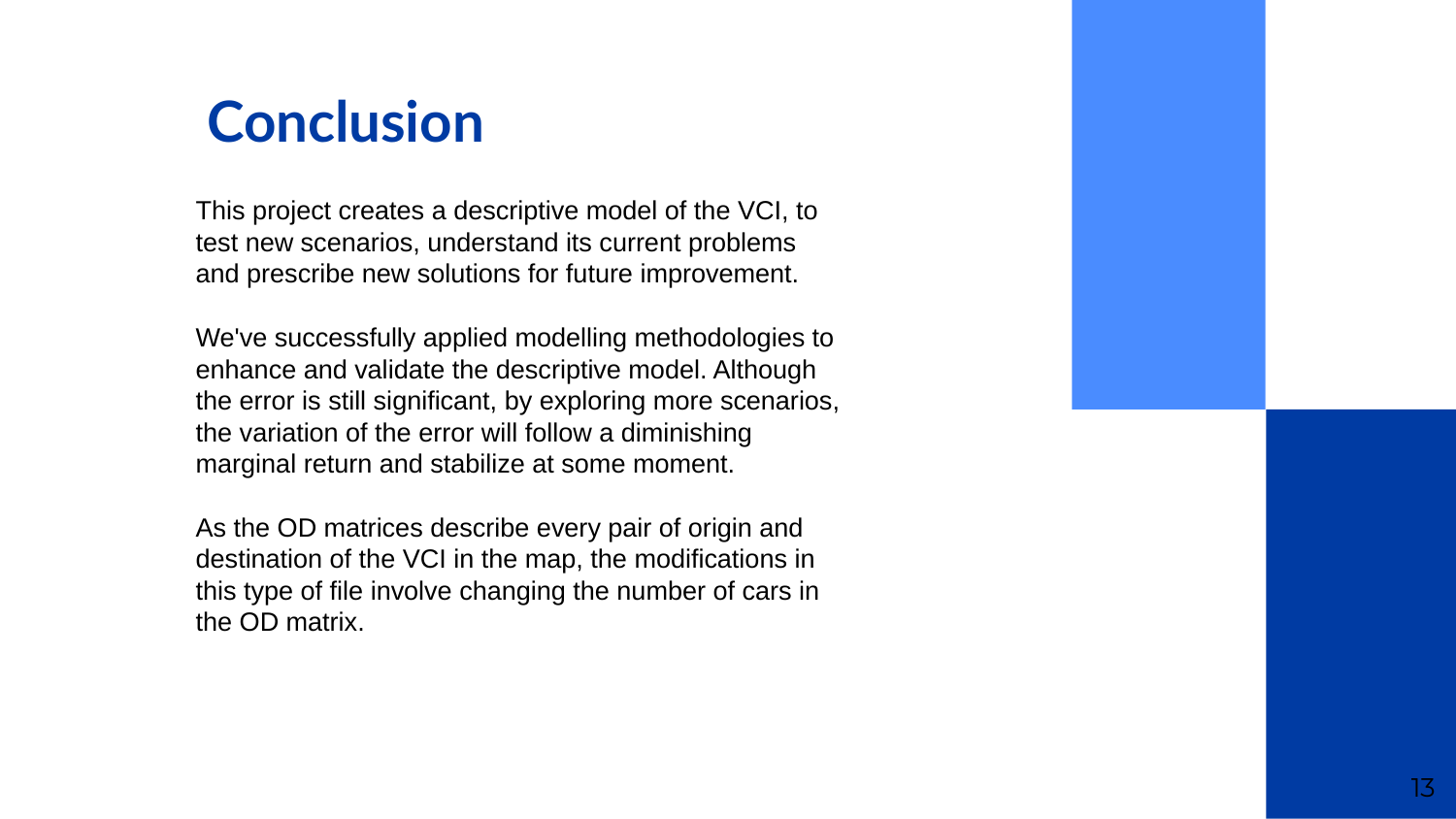

# Conclusion
This project creates a descriptive model of the VCI, to test new scenarios, understand its current problems and prescribe new solutions for future improvement.
We've successfully applied modelling methodologies to enhance and validate the descriptive model. Although the error is still significant, by exploring more scenarios, the variation of the error will follow a diminishing marginal return and stabilize at some moment.
As the OD matrices describe every pair of origin and destination of the VCI in the map, the modifications in this type of file involve changing the number of cars in the OD matrix.

13